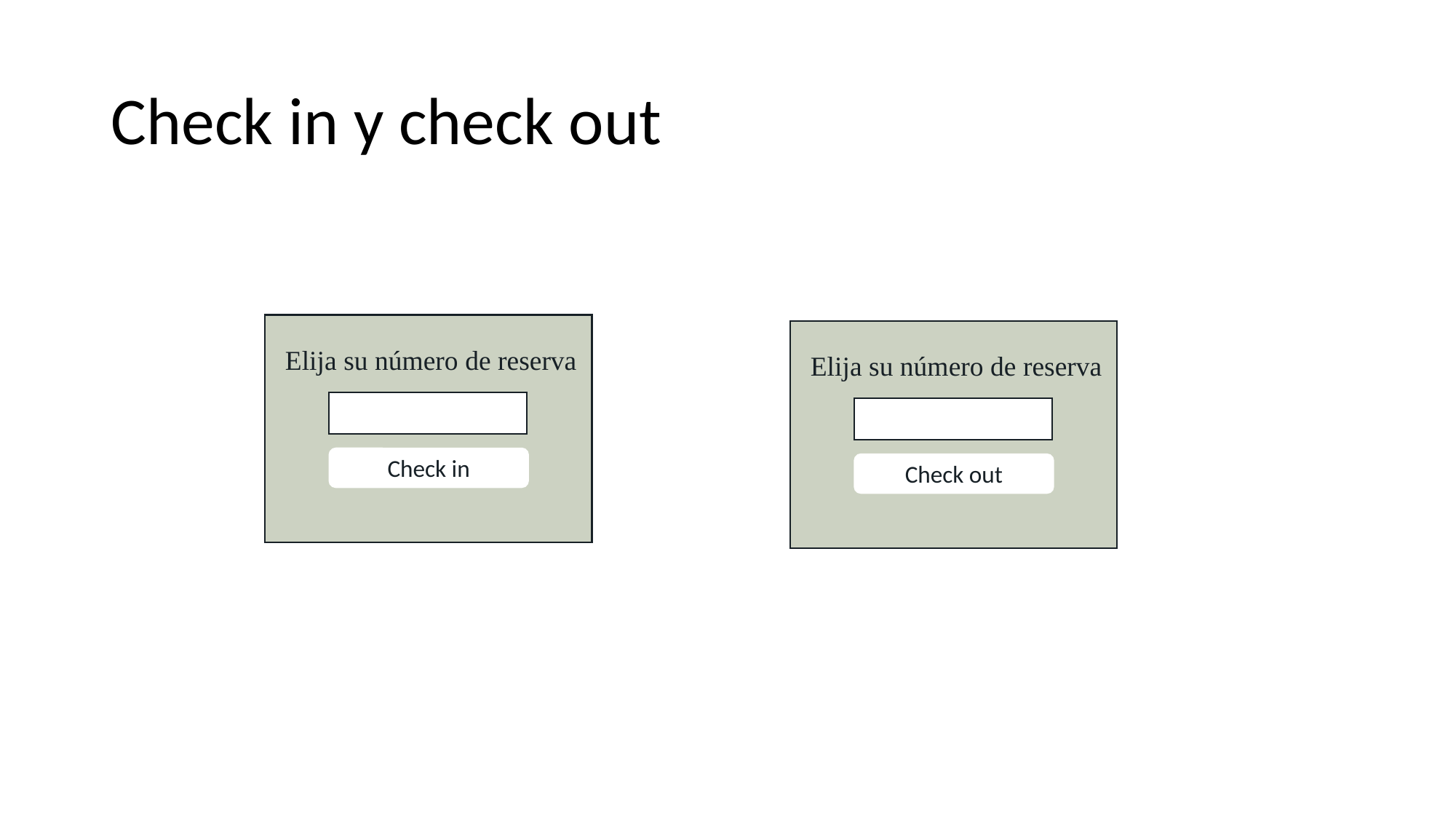

# Check in y check out

Elija su número de reserva
Elija su número de reserva

Check in
Check out